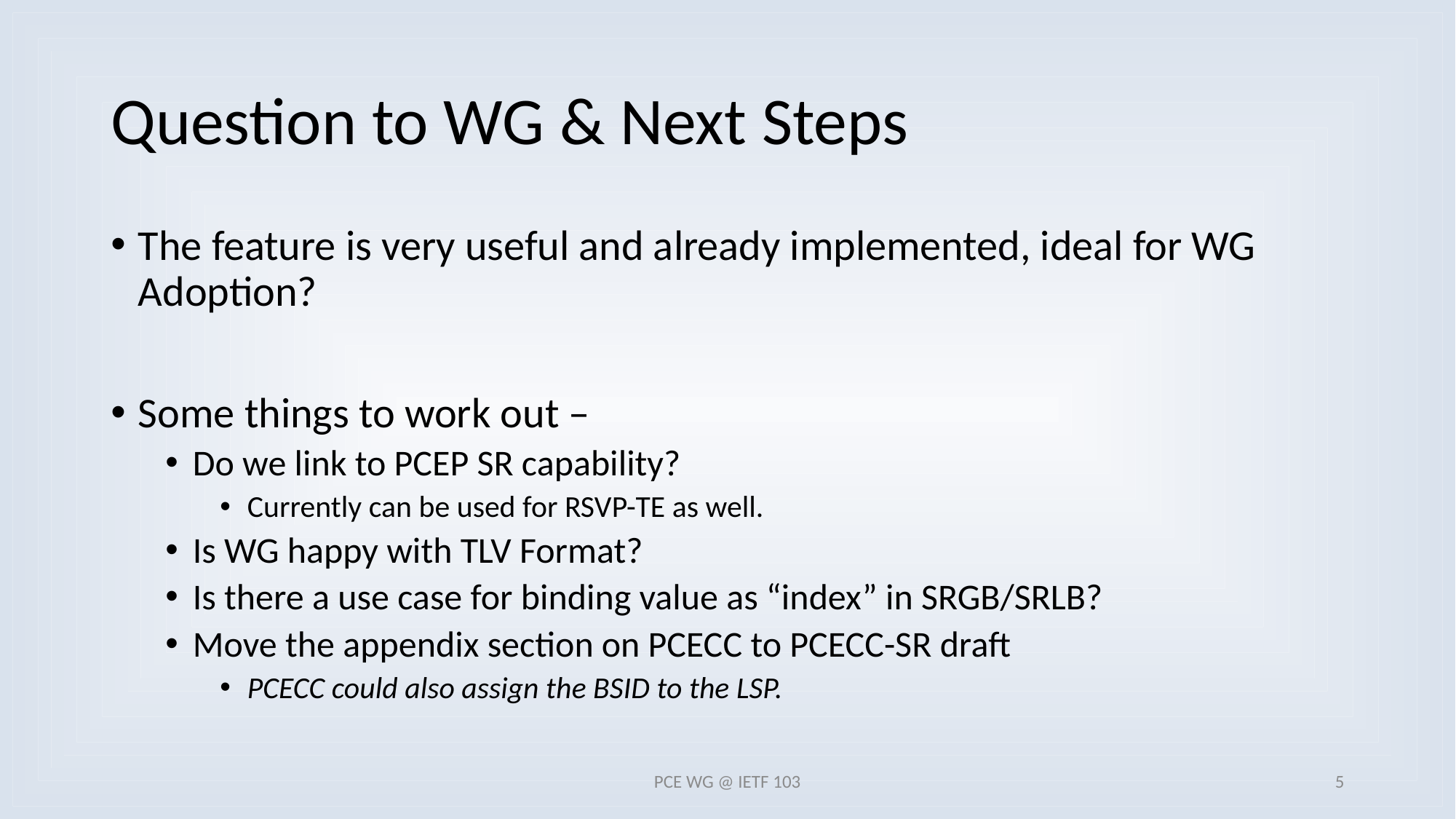

# Question to WG & Next Steps
The feature is very useful and already implemented, ideal for WG Adoption?

Some things to work out –
Do we link to PCEP SR capability?
Currently can be used for RSVP-TE as well.
Is WG happy with TLV Format?
Is there a use case for binding value as “index” in SRGB/SRLB?
Move the appendix section on PCECC to PCECC-SR draft
PCECC could also assign the BSID to the LSP.

PCE WG @ IETF 103
5